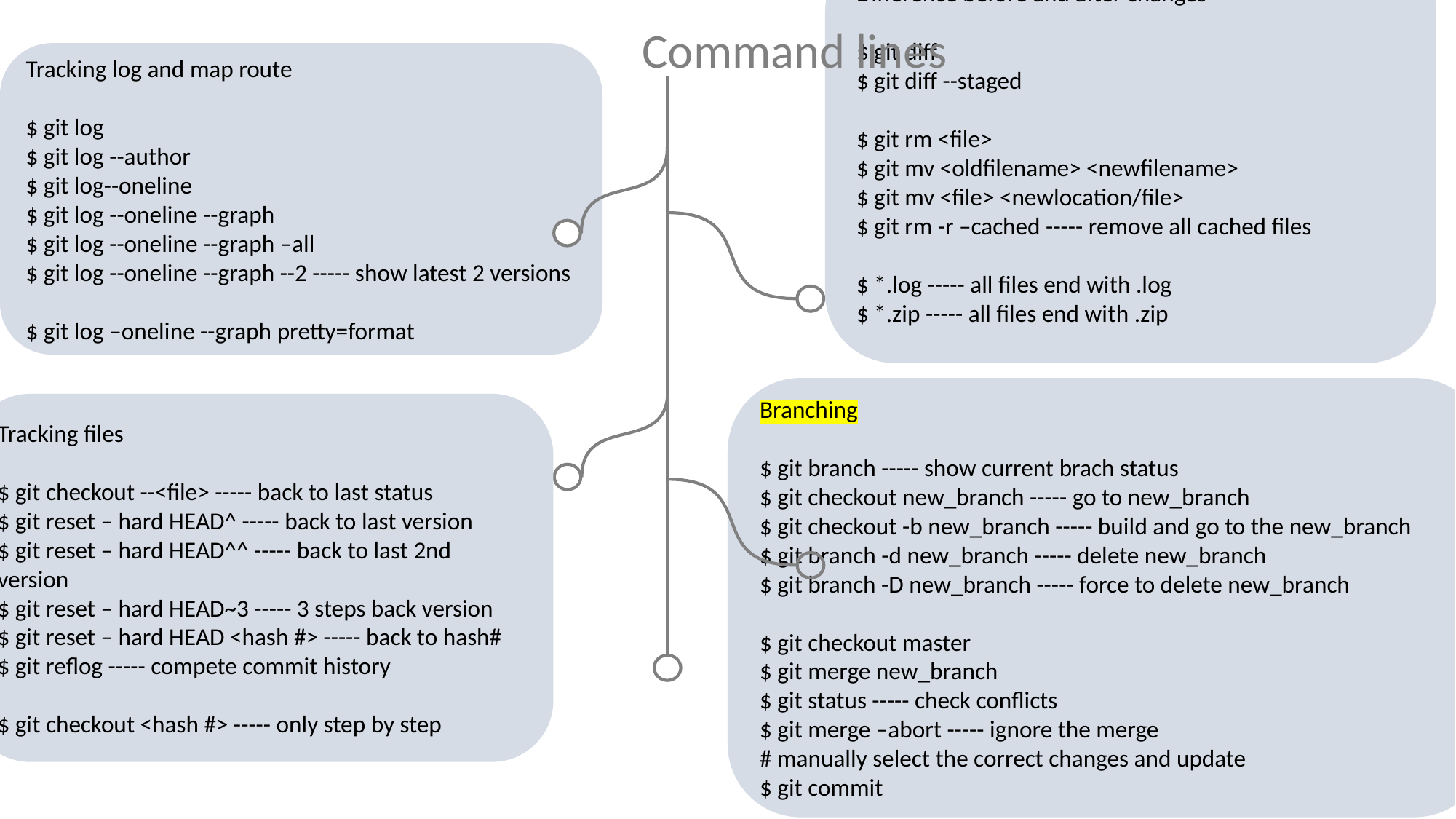

Difference before and after changes

$ git diff
$ git diff --staged

$ git rm <file>
$ git mv <oldfilename> <newfilename>
$ git mv <file> <newlocation/file>
$ git rm -r –cached ----- remove all cached files

$ *.log ----- all files end with .log
$ *.zip ----- all files end with .zip
Command lines
Tracking log and map route

$ git log
$ git log --author
$ git log--oneline
$ git log --oneline --graph
$ git log --oneline --graph –all
$ git log --oneline --graph --2 ----- show latest 2 versions

$ git log –oneline --graph pretty=format

Branching

$ git branch ----- show current brach status
$ git checkout new_branch ----- go to new_branch
$ git checkout -b new_branch ----- build and go to the new_branch
$ git branch -d new_branch ----- delete new_branch
$ git branch -D new_branch ----- force to delete new_branch

$ git checkout master
$ git merge new_branch
$ git status ----- check conflicts
$ git merge –abort ----- ignore the merge
# manually select the correct changes and update
$ git commit

Tracking files

$ git checkout --<file> ----- back to last status
$ git reset – hard HEAD^ ----- back to last version
$ git reset – hard HEAD^^ ----- back to last 2nd version
$ git reset – hard HEAD~3 ----- 3 steps back version
$ git reset – hard HEAD <hash #> ----- back to hash#
$ git reflog ----- compete commit history

$ git checkout <hash #> ----- only step by step